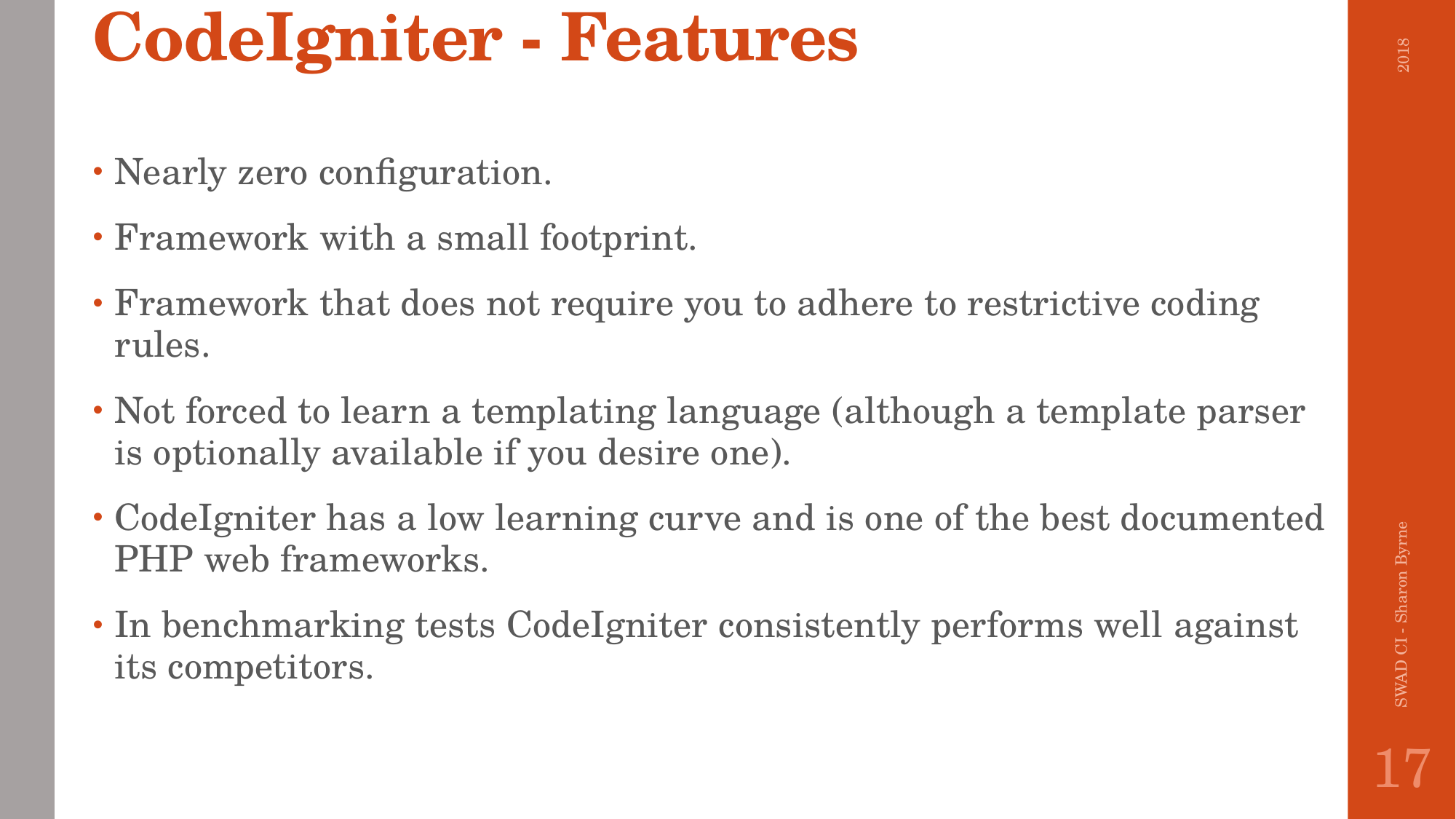

# CodeIgniter - Features
2018
Nearly zero configuration.
Framework with a small footprint.
Framework that does not require you to adhere to restrictive coding rules.
Not forced to learn a templating language (although a template parser is optionally available if you desire one).
CodeIgniter has a low learning curve and is one of the best documented PHP web frameworks.
In benchmarking tests CodeIgniter consistently performs well against its competitors.
SWAD CI - Sharon Byrne
17